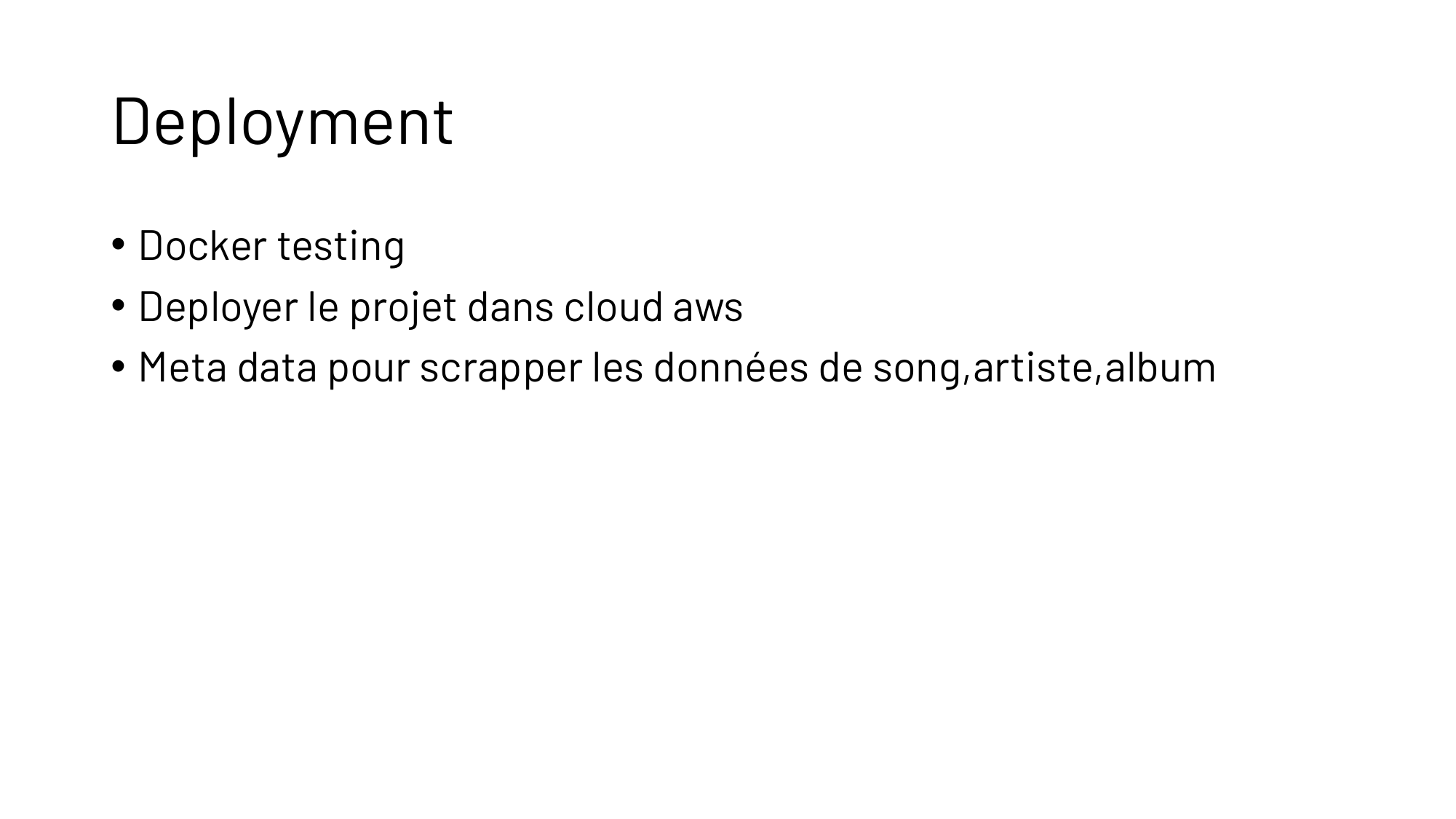

# Deployment
Docker testing
Deployer le projet dans cloud aws
Meta data pour scrapper les données de song,artiste,album